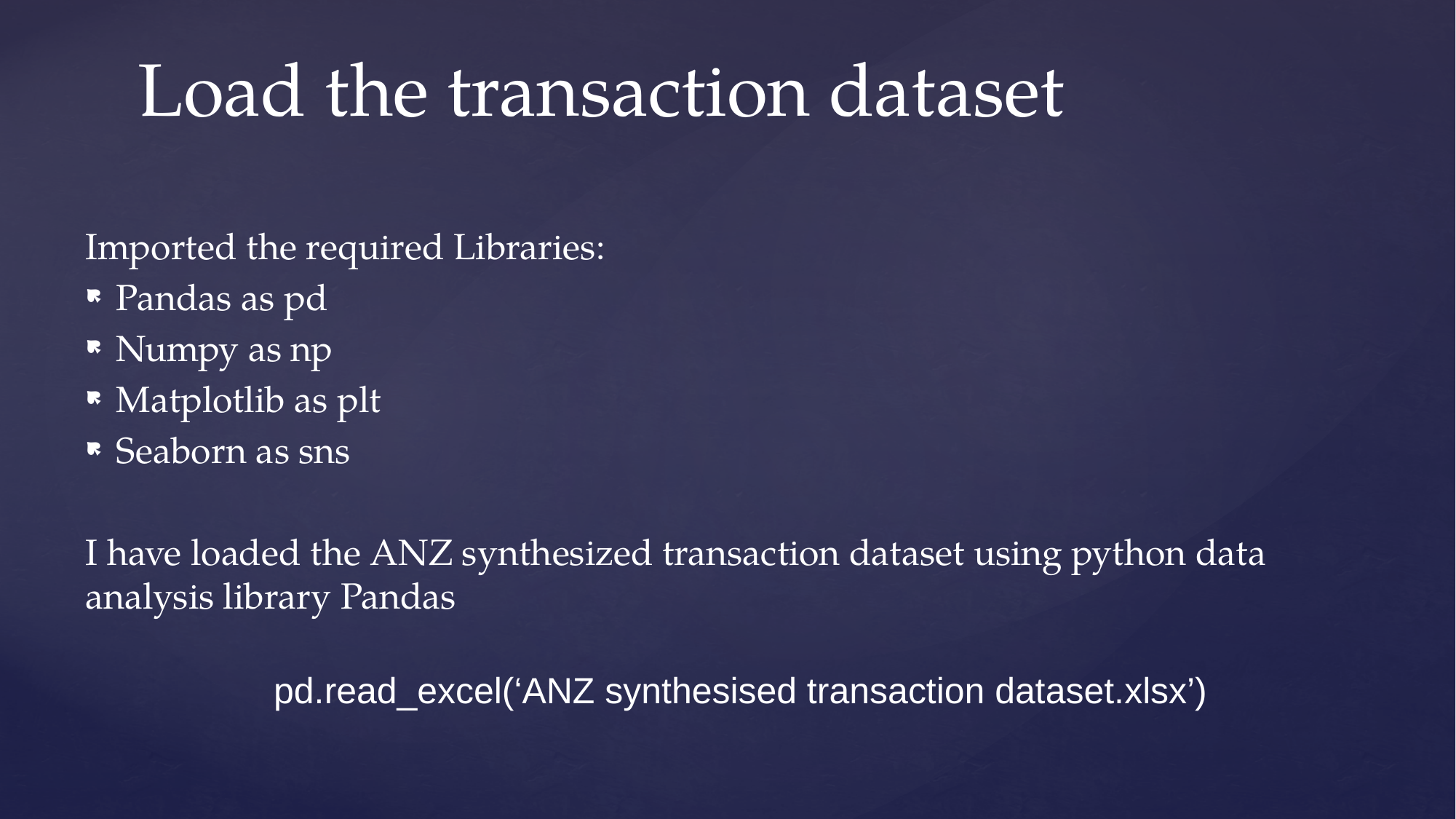

# Load the transaction dataset
Imported the required Libraries:
Pandas as pd
Numpy as np
Matplotlib as plt
Seaborn as sns

I have loaded the ANZ synthesized transaction dataset using python data analysis library Pandas
pd.read_excel(‘ANZ synthesised transaction dataset.xlsx’)